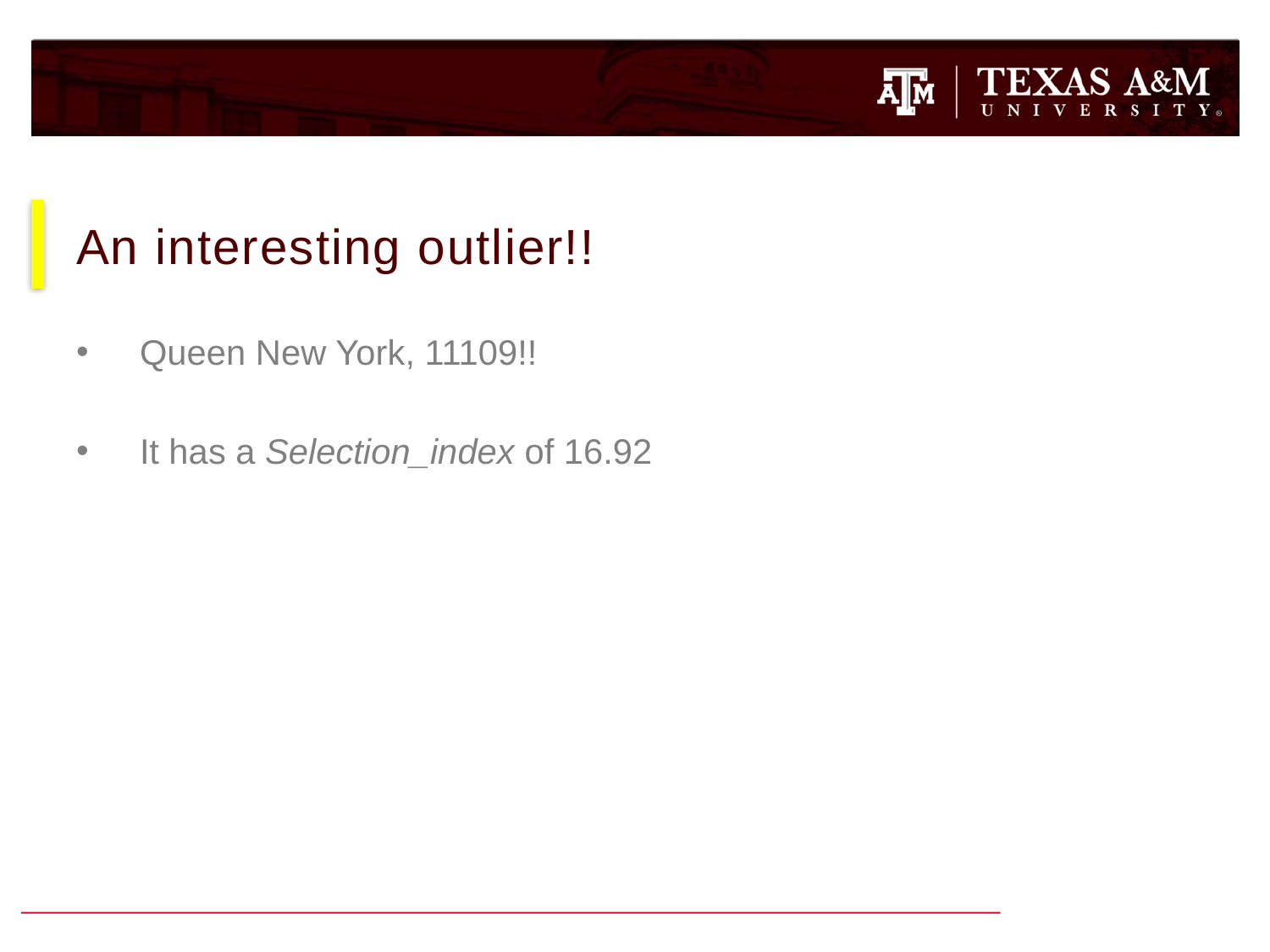

# An interesting outlier!!
Queen New York, 11109!!

It has a Selection_index of 16.92